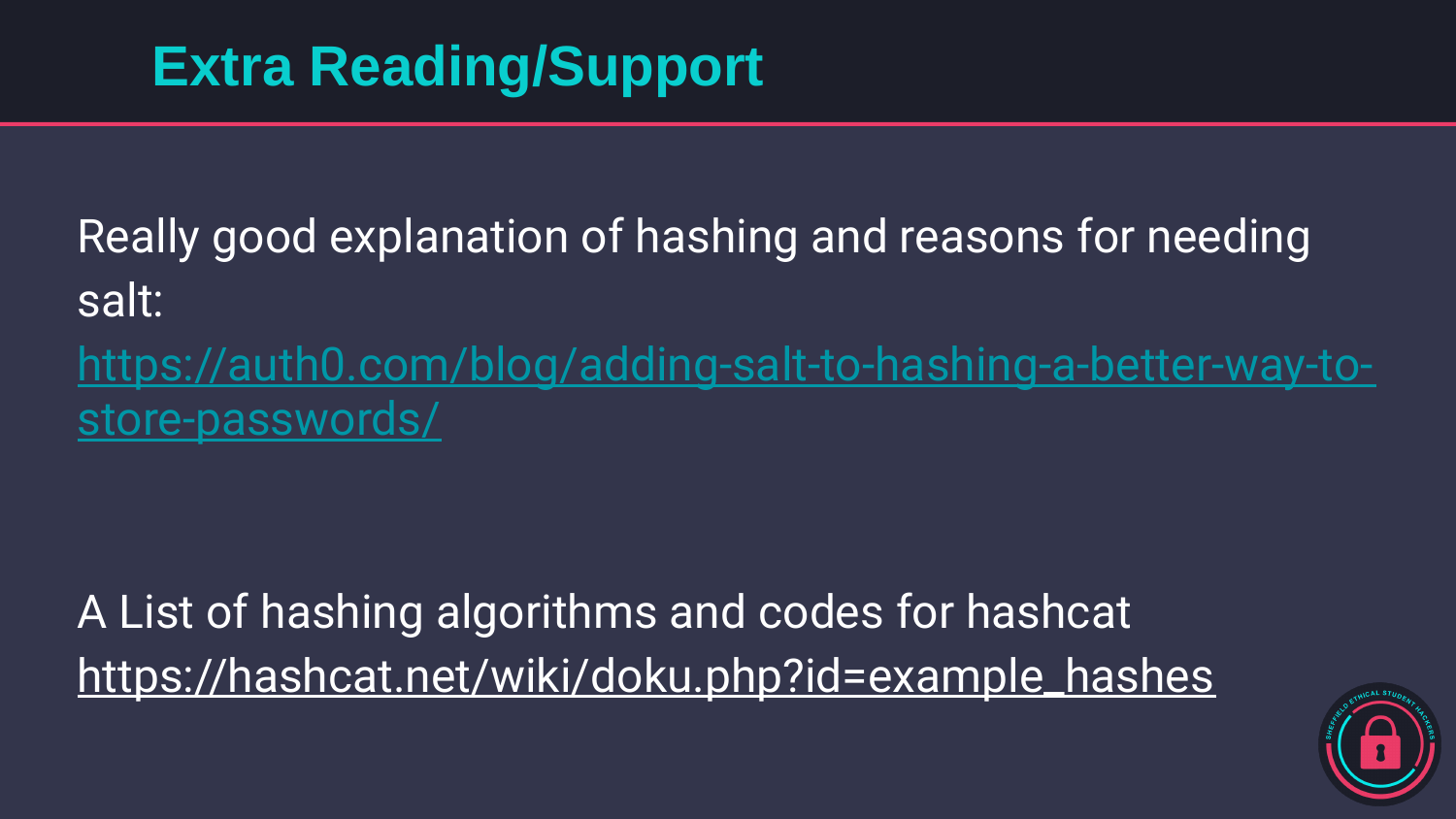

# Extra Reading/Support
Really good explanation of hashing and reasons for needing salt: https://auth0.com/blog/adding-salt-to-hashing-a-better-way-to-store-passwords/

A List of hashing algorithms and codes for hashcat
https://hashcat.net/wiki/doku.php?id=example_hashes